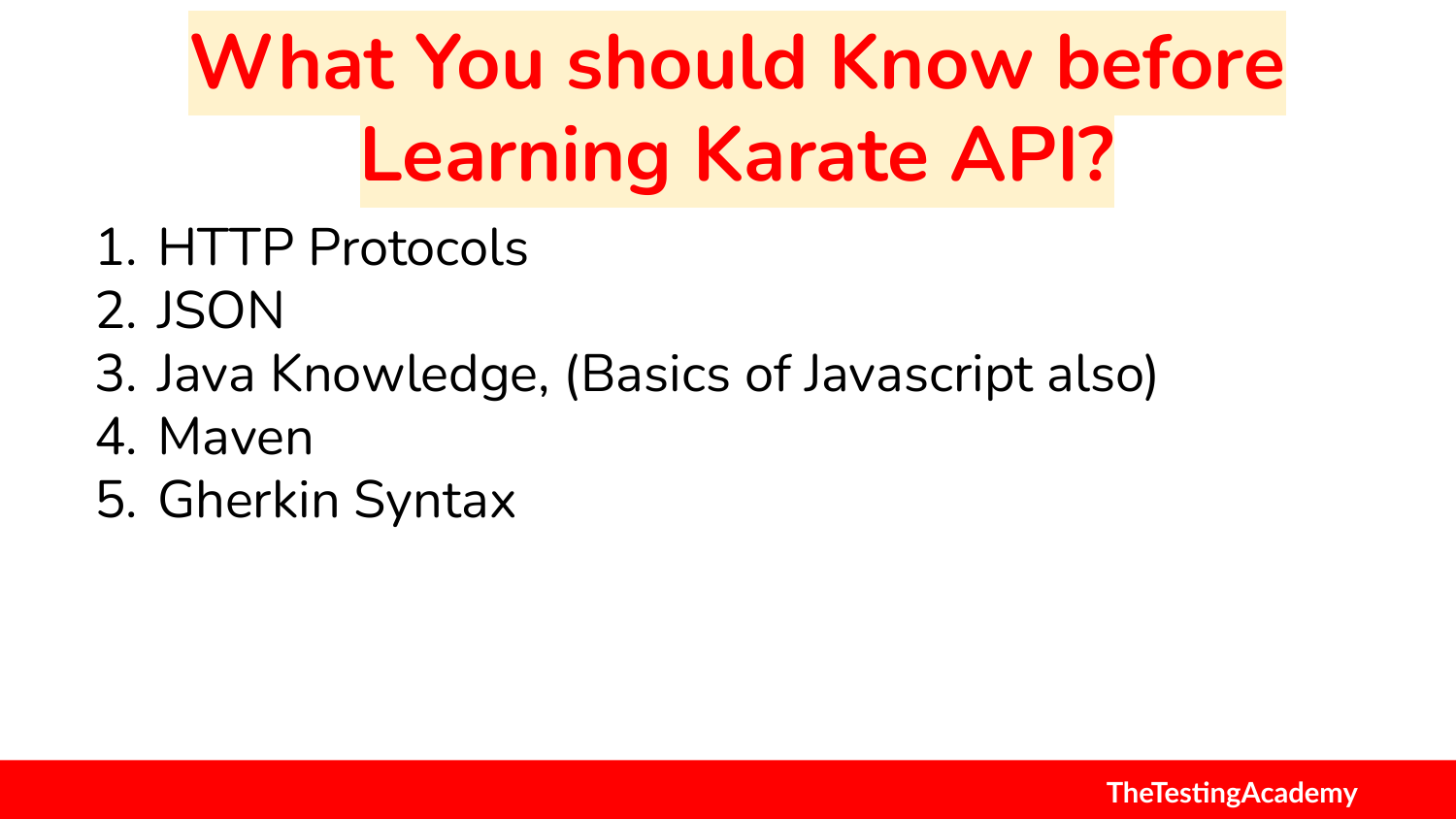

# What You should Know before Learning Karate API?
HTTP Protocols
JSON
Java Knowledge, (Basics of Javascript also)
Maven
Gherkin Syntax